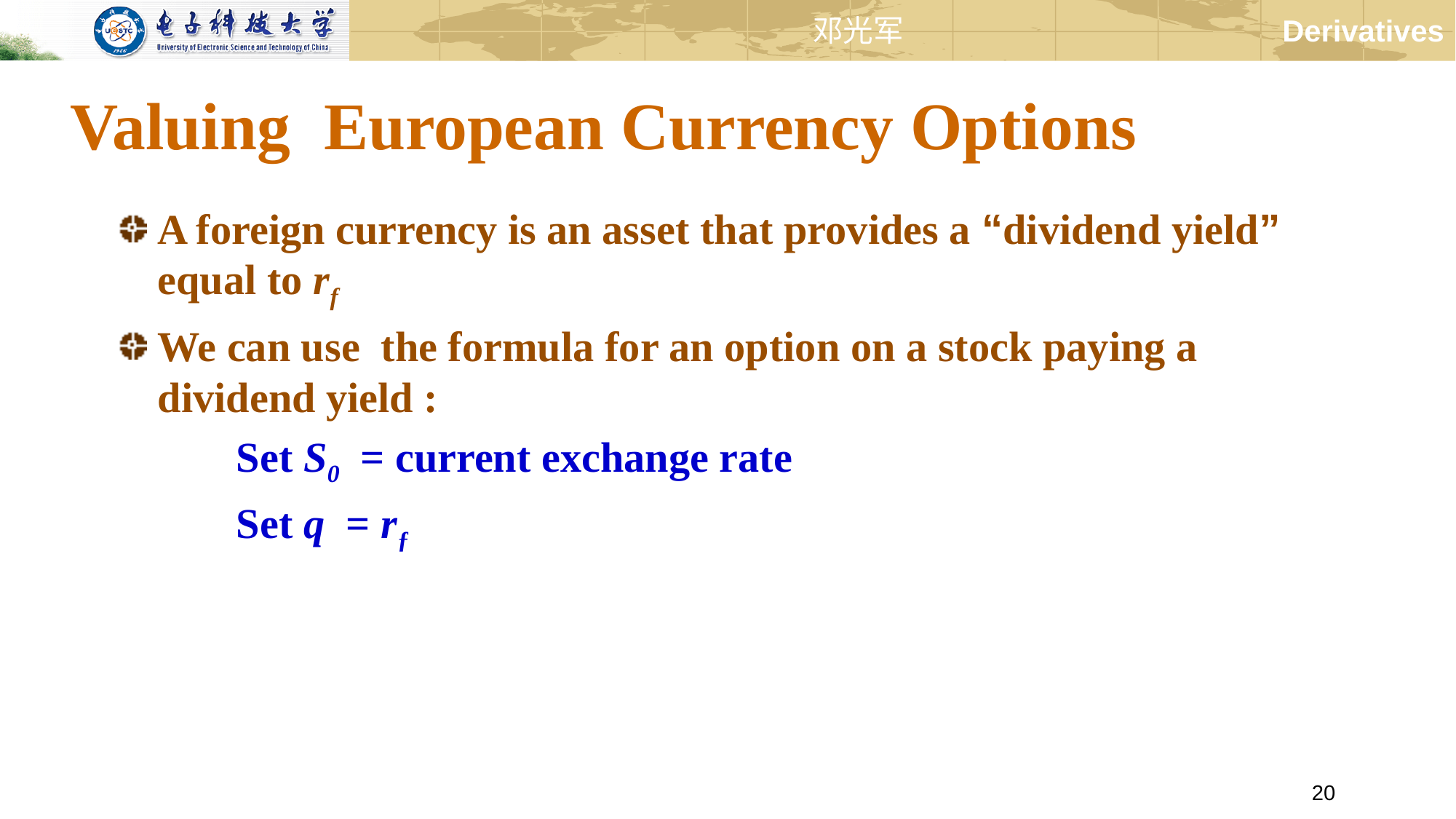

# Valuing  European Currency Options

A foreign currency is an asset that provides a “dividend yield” equal to rf
We can use  the formula for an option on a stock paying a dividend yield :
 Set S0  = current exchange rate
 Set q  = rƒ